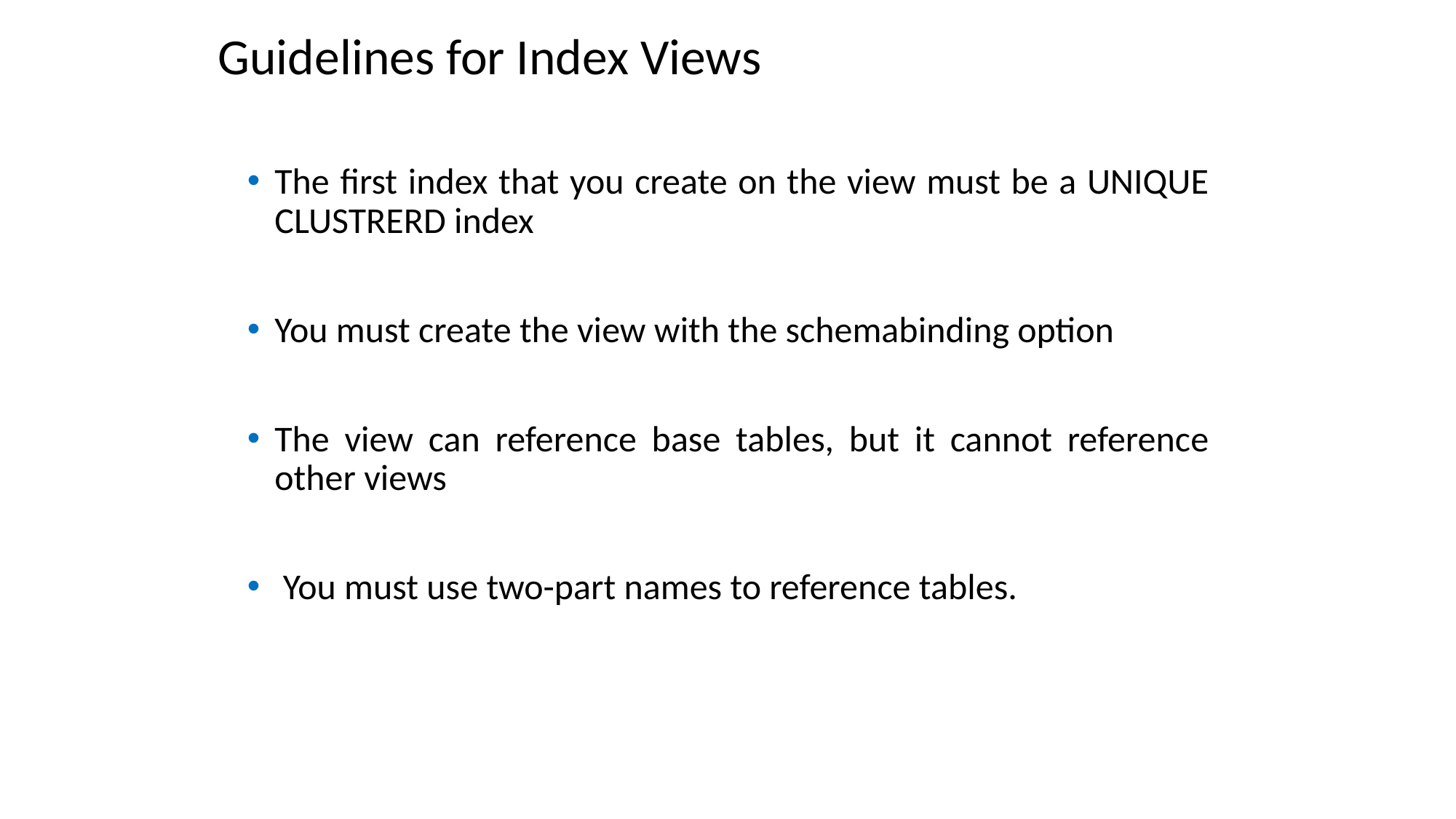

Guidelines for Index Views
The first index that you create on the view must be a UNIQUE CLUSTRERD index

You must create the view with the schemabinding option

The view can reference base tables, but it cannot reference other views

 You must use two-part names to reference tables.